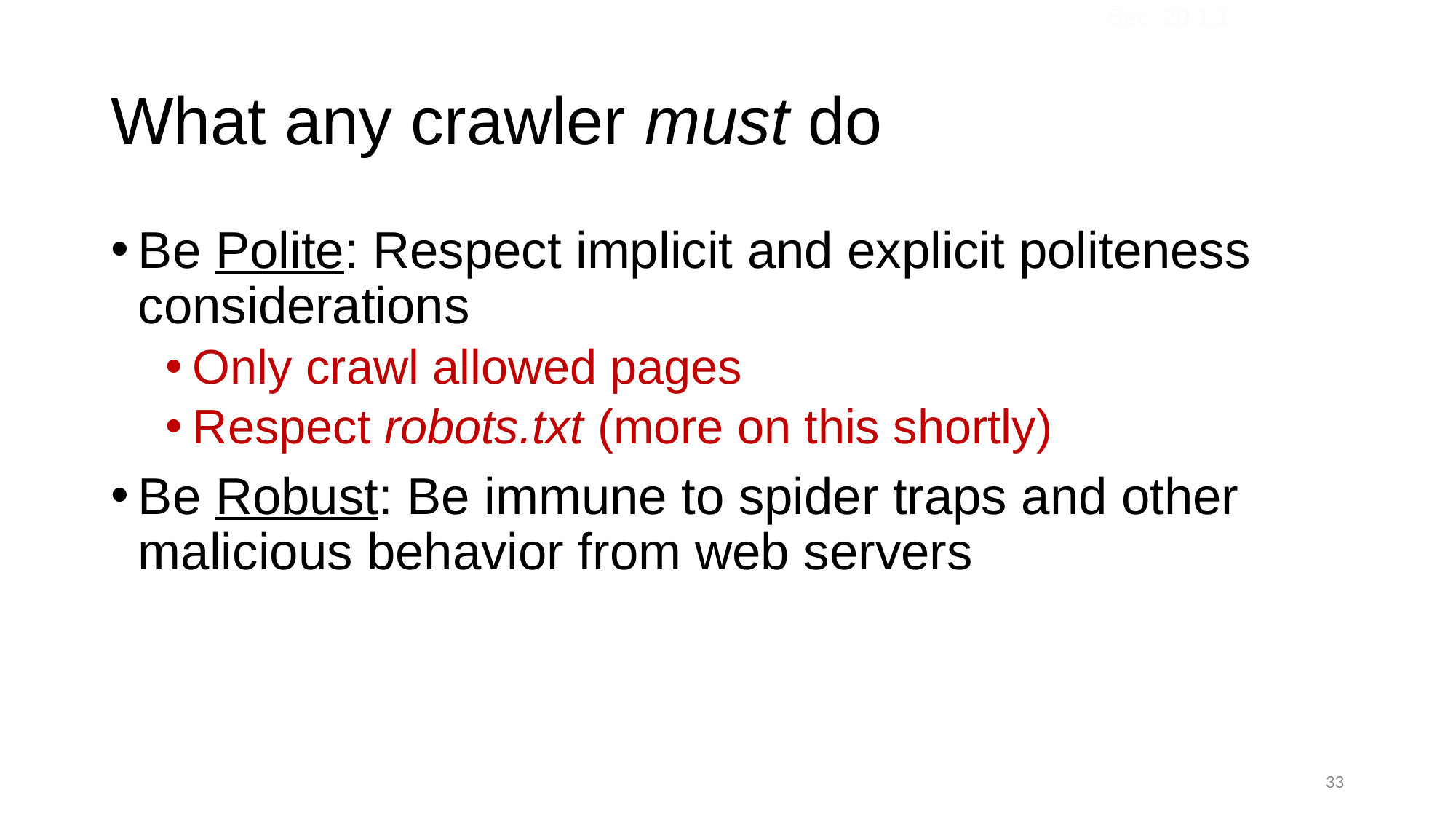

Sec. 20.1.1
# What any crawler must do
Be Polite: Respect implicit and explicit politeness considerations
Only crawl allowed pages
Respect robots.txt (more on this shortly)
Be Robust: Be immune to spider traps and other malicious behavior from web servers
33